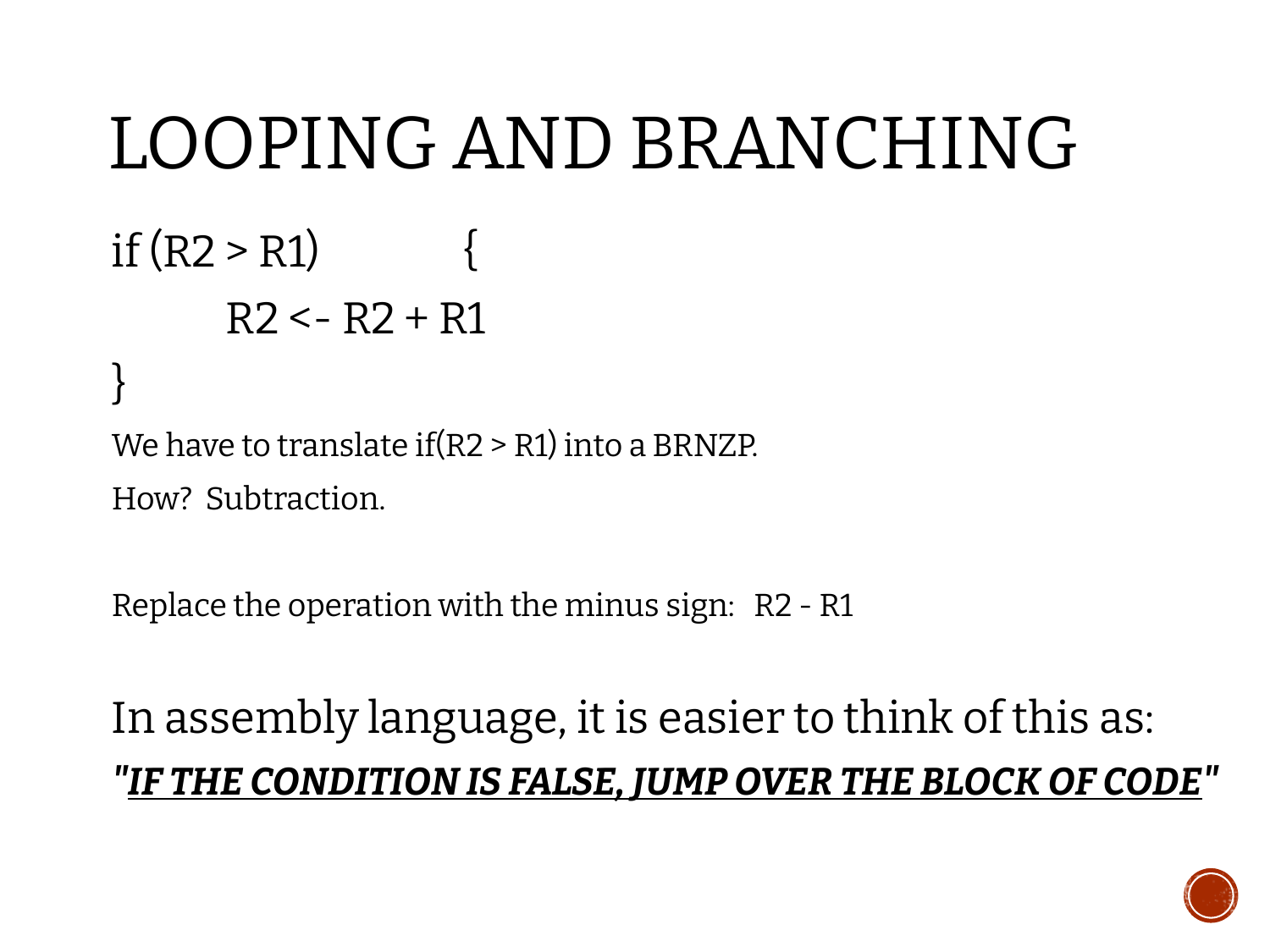

# Looping and Branching
if (R2 > R1)		 {
	R2 <- R2 + R1
}
We have to translate if(R2 > R1) into a BRNZP.
How?  Subtraction.

Replace the operation with the minus sign:   R2 - R1

In assembly language, it is easier to think of this as:
"IF THE CONDITION IS FALSE, JUMP OVER THE BLOCK OF CODE"